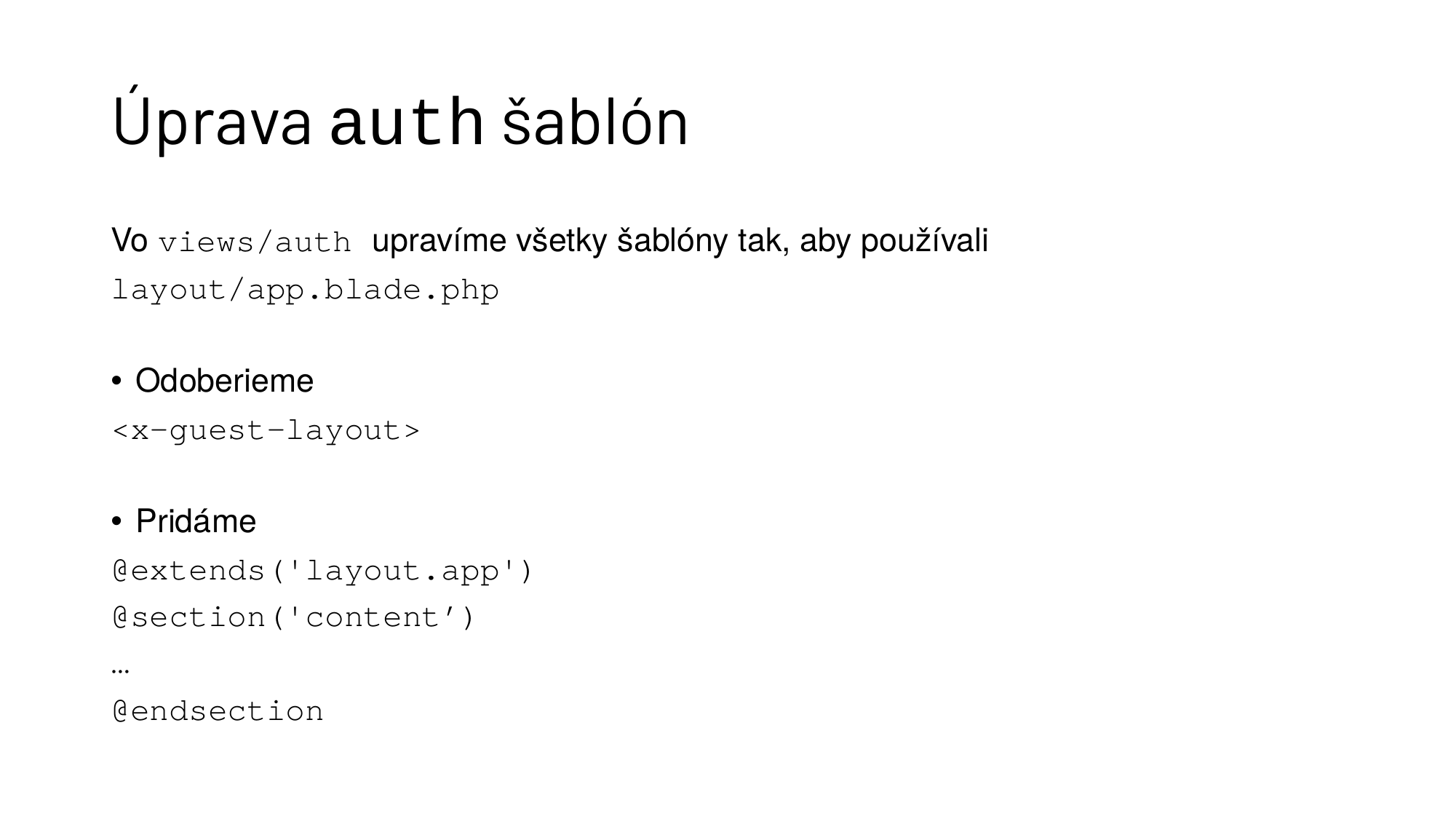

# Úprava auth šablón
Vo views/auth upravíme všetky šablóny tak, aby používali
layout/app.blade.php

Odoberieme
<x-guest-layout>

Pridáme
@extends('layout.app')
@section('content’)
…
@endsection